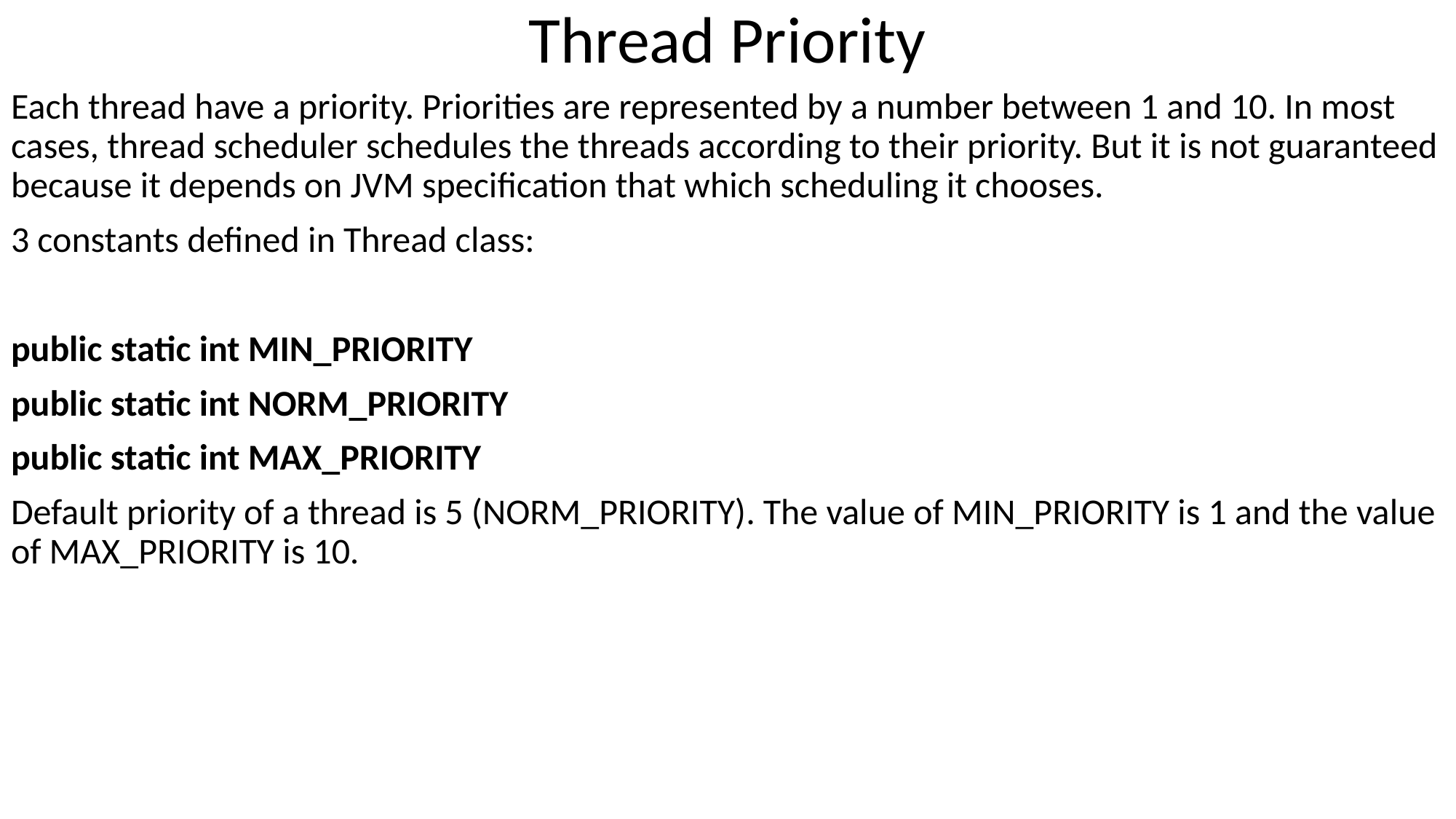

# Thread Priority
Each thread have a priority. Priorities are represented by a number between 1 and 10. In most cases, thread scheduler schedules the threads according to their priority. But it is not guaranteed because it depends on JVM specification that which scheduling it chooses.
3 constants defined in Thread class:

public static int MIN_PRIORITY
public static int NORM_PRIORITY
public static int MAX_PRIORITY
Default priority of a thread is 5 (NORM_PRIORITY). The value of MIN_PRIORITY is 1 and the value of MAX_PRIORITY is 10.